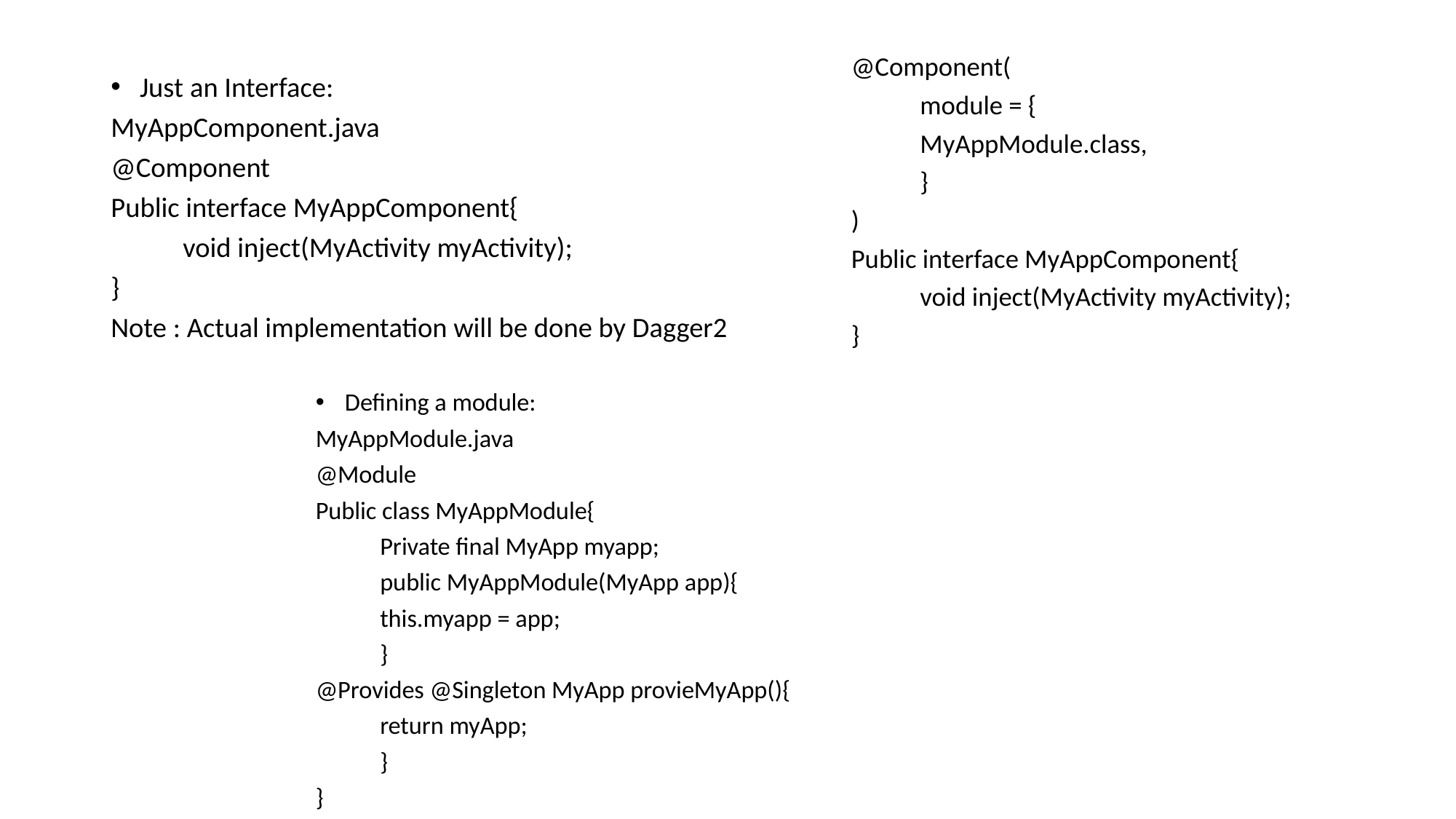

@Component(
	module = {
		MyAppModule.class,
	}
)
Public interface MyAppComponent{
	void inject(MyActivity myActivity);
}
Just an Interface:
MyAppComponent.java
@Component
Public interface MyAppComponent{
	void inject(MyActivity myActivity);
}
Note : Actual implementation will be done by Dagger2
Defining a module:
MyAppModule.java
@Module
Public class MyAppModule{
	Private final MyApp myapp;
	public MyAppModule(MyApp app){
		this.myapp = app;
	}
@Provides @Singleton MyApp provieMyApp(){
	return myApp;
	}
}